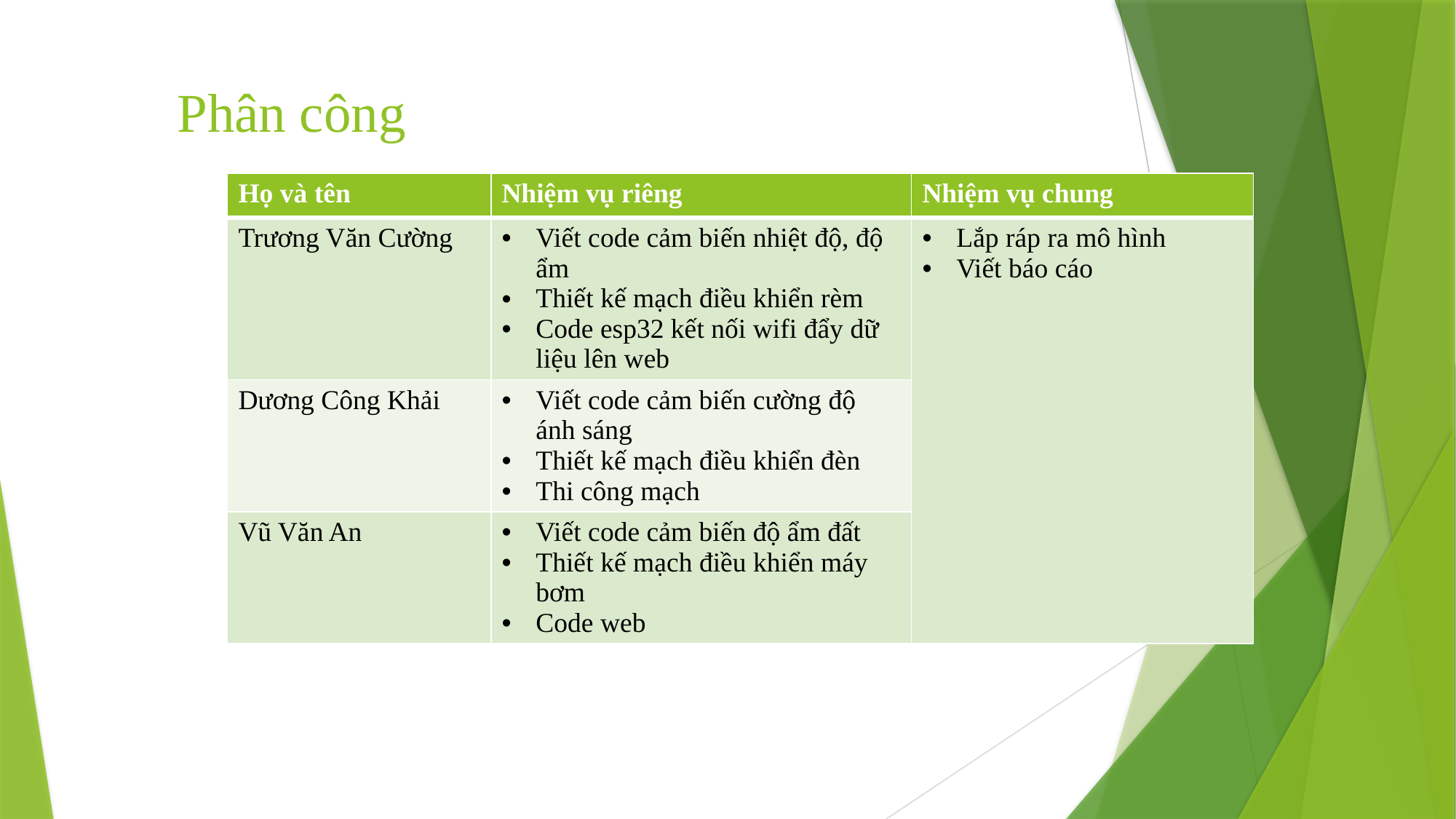

# Phân công
| Họ và tên | Nhiệm vụ riêng | Nhiệm vụ chung |
| --- | --- | --- |
| Trương Văn Cường | Viết code cảm biến nhiệt độ, độ ẩm Thiết kế mạch điều khiển rèm Code esp32 kết nối wifi đẩy dữ liệu lên web | Lắp ráp ra mô hình Viết báo cáo |
| Dương Công Khải | Viết code cảm biến cường độ ánh sáng Thiết kế mạch điều khiển đèn Thi công mạch |  |
| Vũ Văn An | Viết code cảm biến độ ẩm đất Thiết kế mạch điều khiển máy bơm Code web |  |